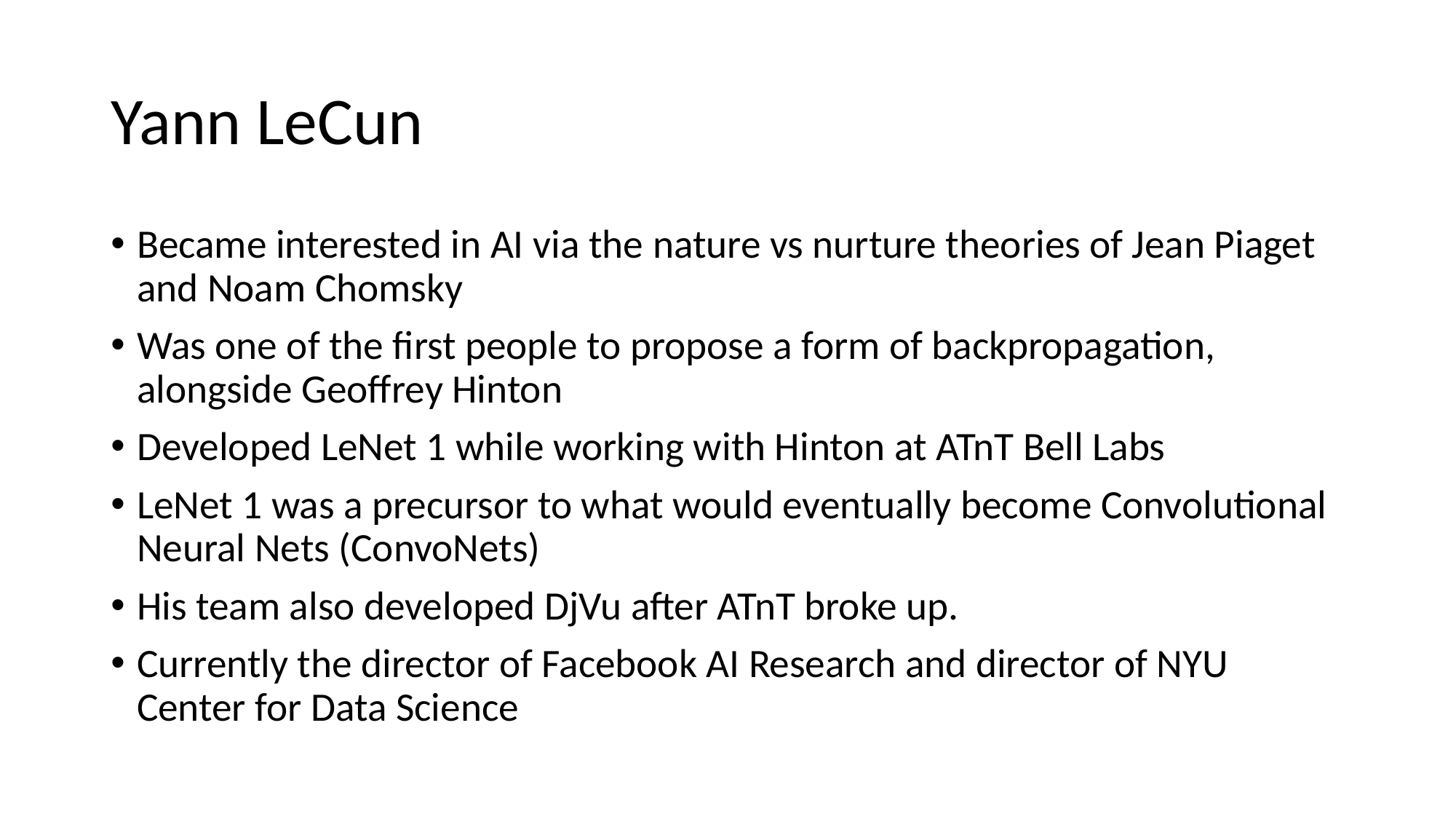

# Yann LeCun
Became interested in AI via the nature vs nurture theories of Jean Piaget and Noam Chomsky
Was one of the first people to propose a form of backpropagation, alongside Geoffrey Hinton
Developed LeNet 1 while working with Hinton at ATnT Bell Labs
LeNet 1 was a precursor to what would eventually become Convolutional Neural Nets (ConvoNets)
His team also developed DjVu after ATnT broke up.
Currently the director of Facebook AI Research and director of NYU Center for Data Science